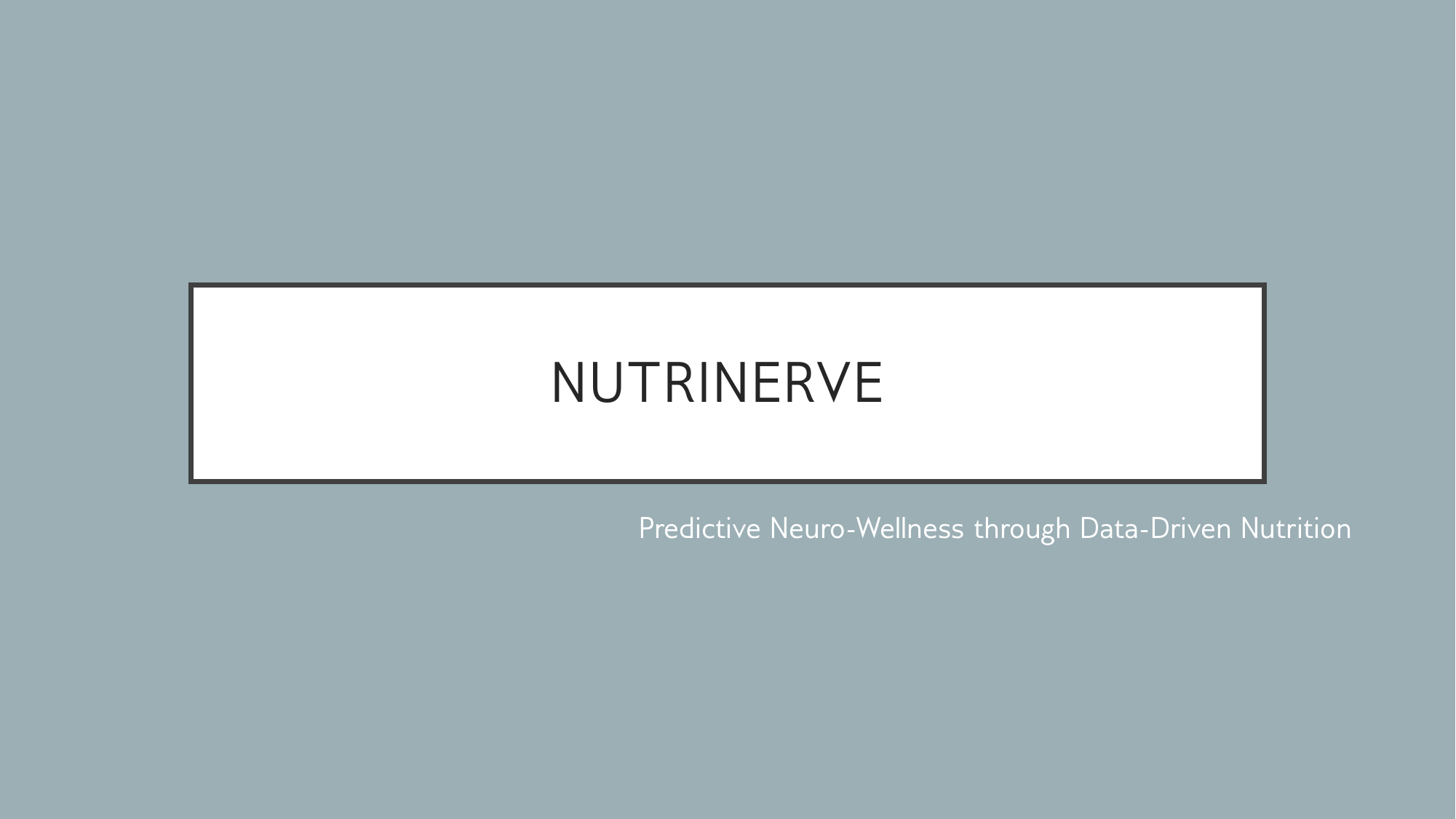

# NUTRINERVE
Predictive Neuro-Wellness through Data-Driven Nutrition